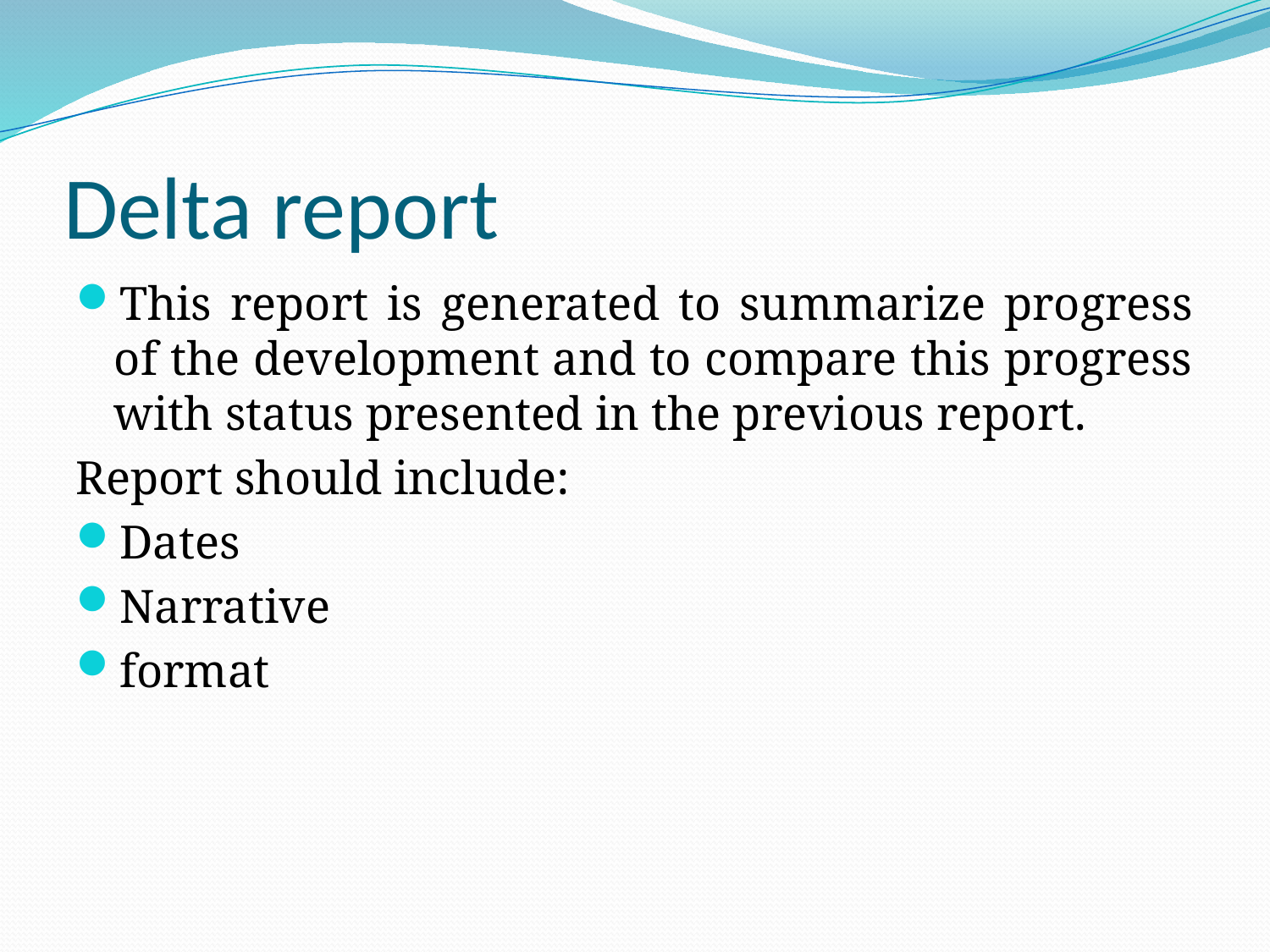

# Delta report
This report is generated to summarize progress of the development and to compare this progress with status presented in the previous report.
Report should include:
Dates
Narrative
format